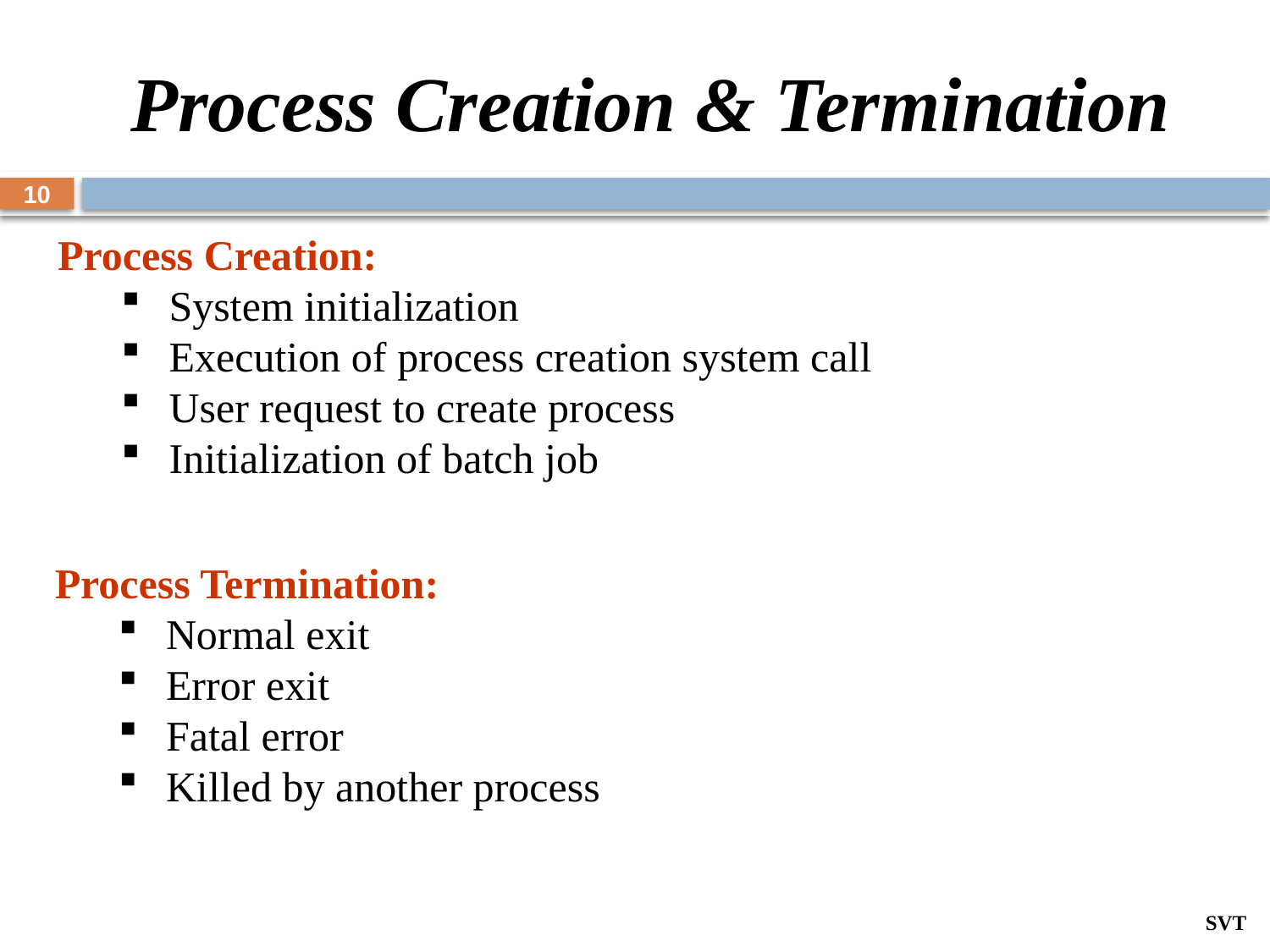

# Process Creation & Termination
10
Process Creation:
System initialization
Execution of process creation system call
User request to create process
Initialization of batch job
Process Termination:
Normal exit
Error exit
Fatal error
Killed by another process
SVT